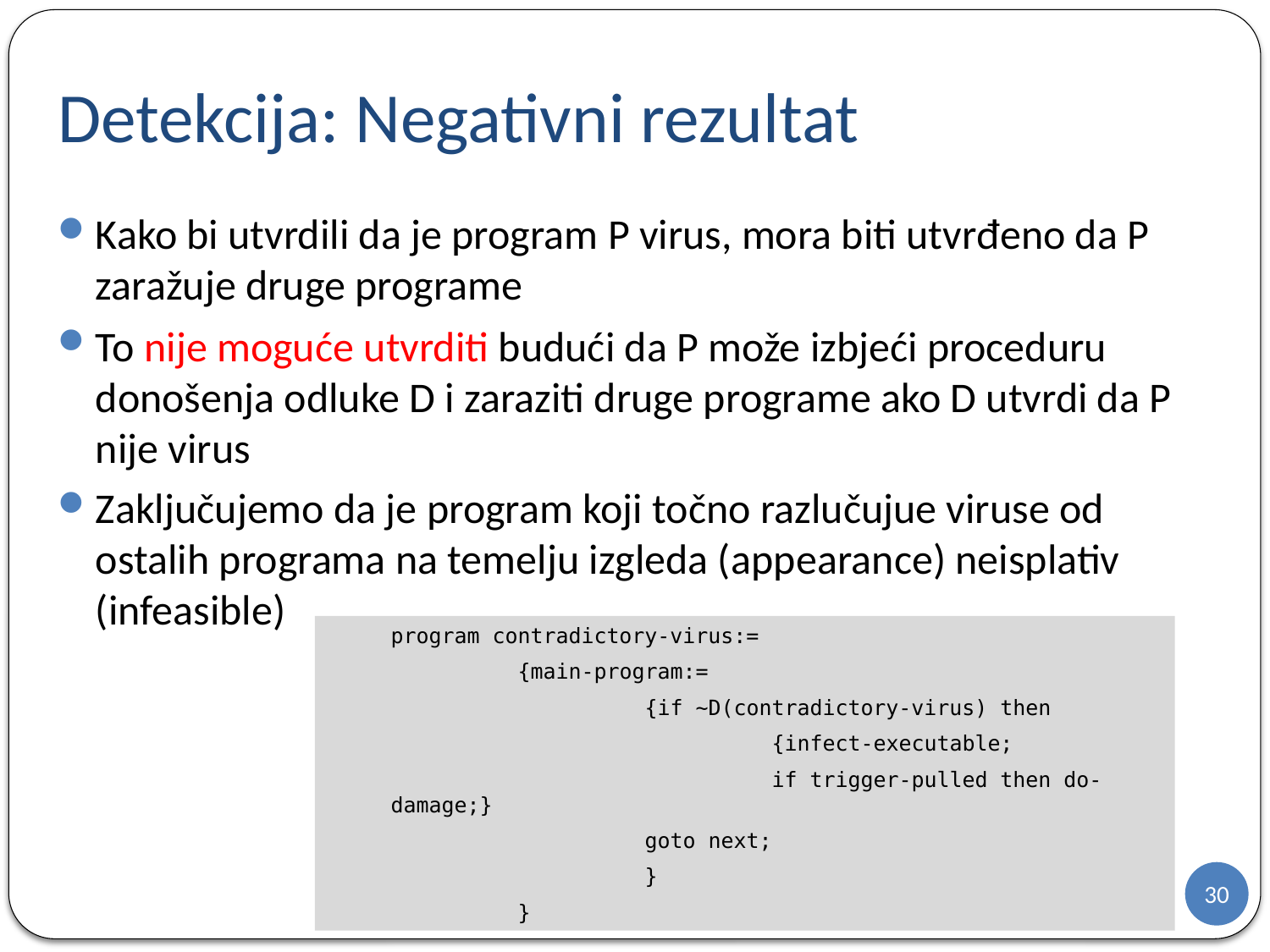

# Detekcija: Negativni rezultat
Kako bi utvrdili da je program P virus, mora biti utvrđeno da P zaražuje druge programe
To nije moguće utvrditi budući da P može izbjeći proceduru donošenja odluke D i zaraziti druge programe ako D utvrdi da P nije virus
Zaključujemo da je program koji točno razlučujue viruse od ostalih programa na temelju izgleda (appearance) neisplativ (infeasible)

program contradictory-virus:=
	{main-program:=
 		{if ~D(contradictory-virus) then
    			{infect-executable;
    			if trigger-pulled then do-damage;}
 		goto next;
 		}
	}
30